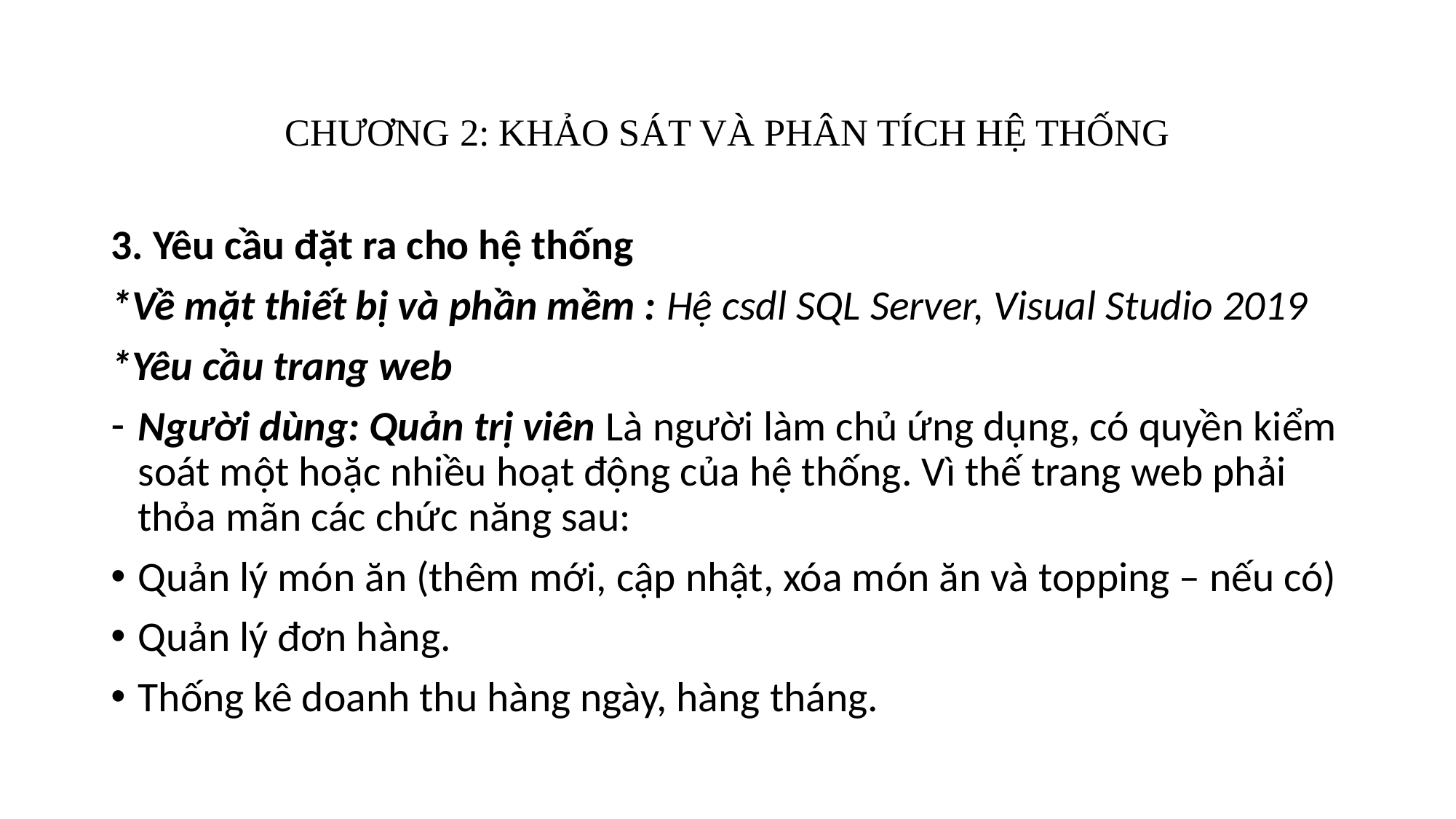

# CHƯƠNG 2: KHẢO SÁT VÀ PHÂN TÍCH HỆ THỐNG
3. Yêu cầu đặt ra cho hệ thống
*Về mặt thiết bị và phần mềm : Hệ csdl SQL Server, Visual Studio 2019
*Yêu cầu trang web
Người dùng: Quản trị viên Là người làm chủ ứng dụng, có quyền kiểm soát một hoặc nhiều hoạt động của hệ thống. Vì thế trang web phải thỏa mãn các chức năng sau:
Quản lý món ăn (thêm mới, cập nhật, xóa món ăn và topping – nếu có)
Quản lý đơn hàng.
Thống kê doanh thu hàng ngày, hàng tháng.